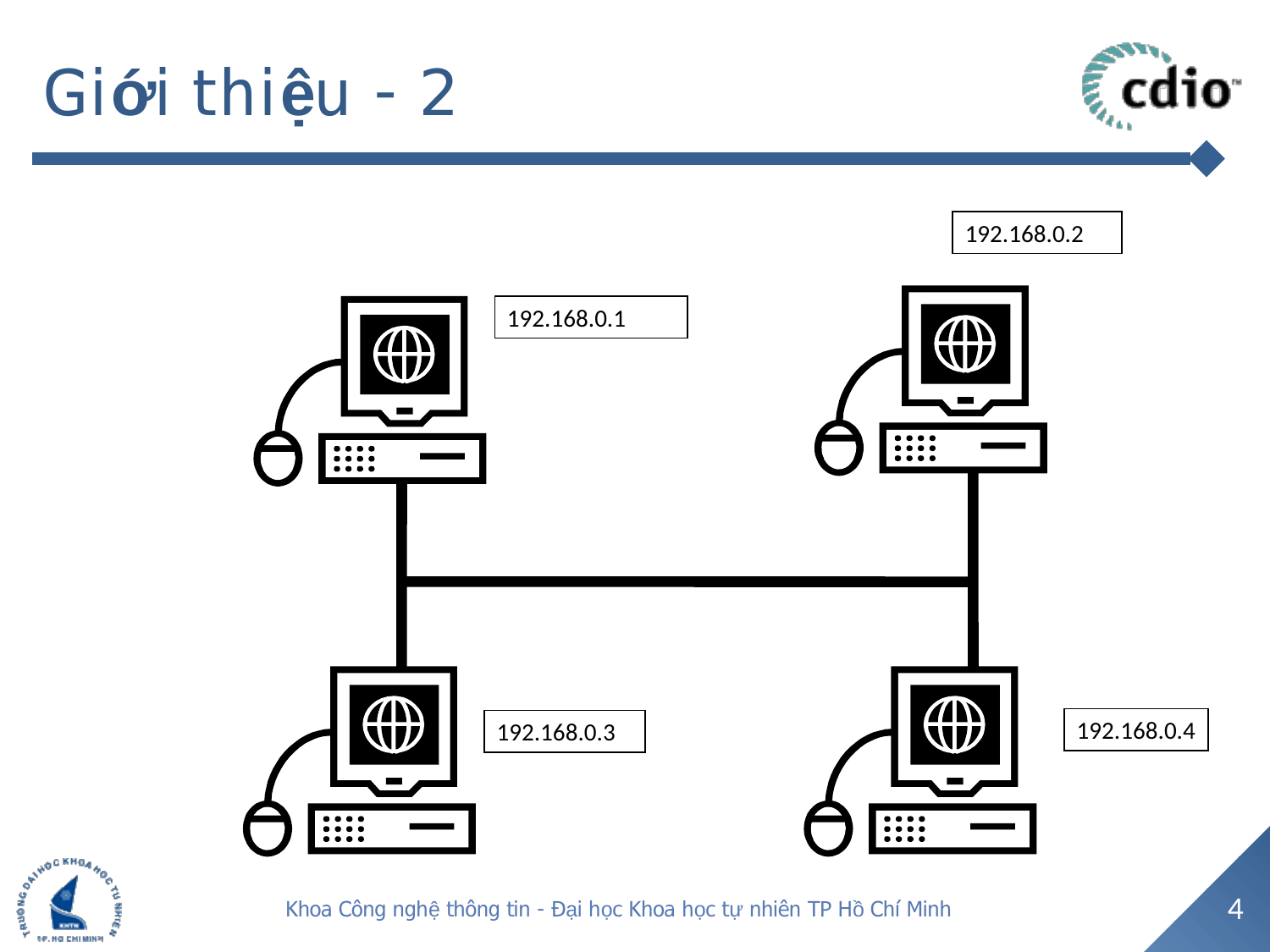

# Giới thiệu - 2
192.168.0.2

192.168.0.1

192.168.0.4
192.168.0.3
4
Khoa Công nghệ thông tin - Đại học Khoa học tự nhiên TP Hồ Chí Minh